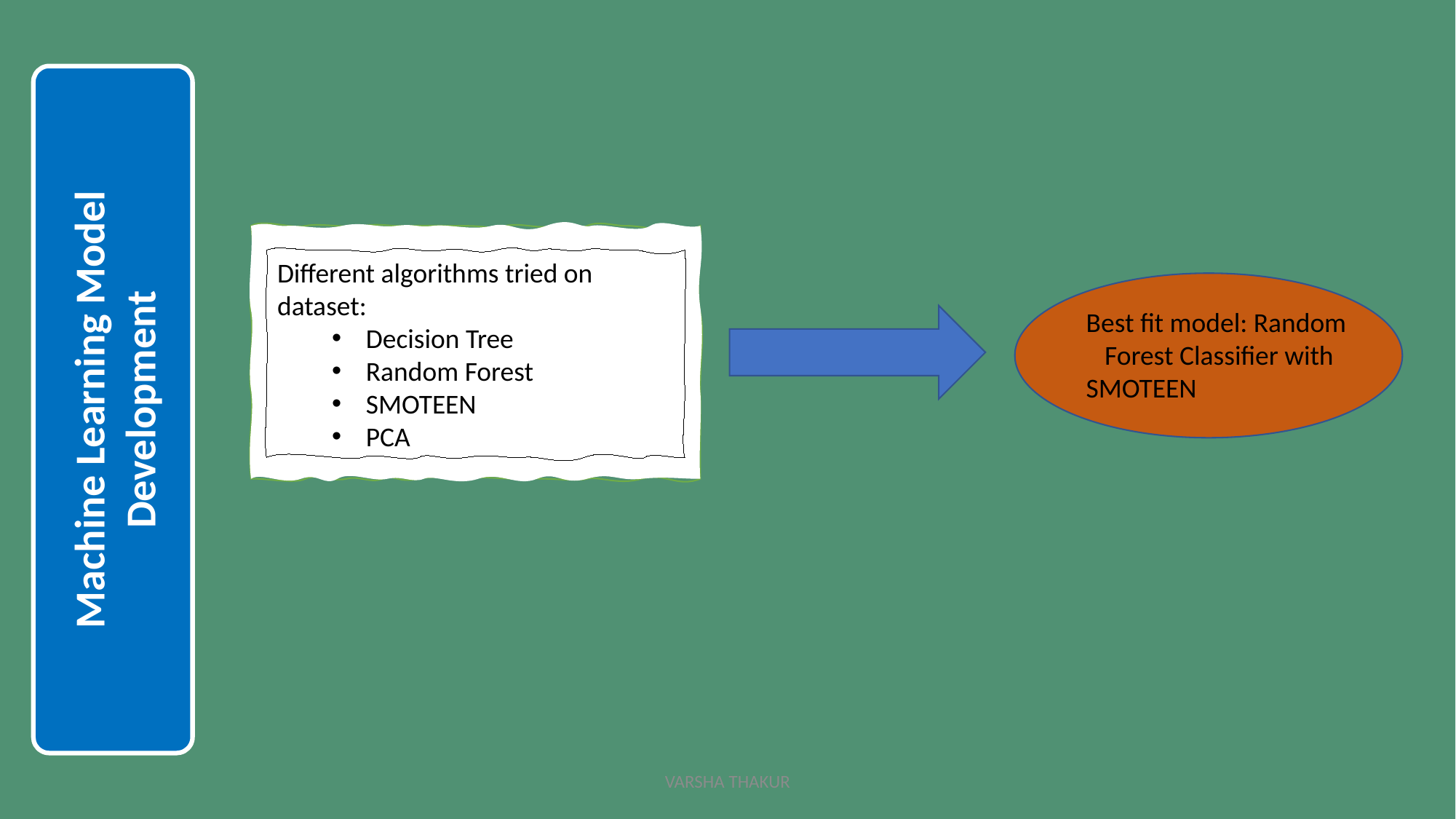

Machine Learning Model Development

Different algorithms tried on dataset:
Decision Tree
Random Forest
SMOTEEN
PCA

Best fit model: Random              Forest Classifier with SMOTEEN

VARSHA THAKUR